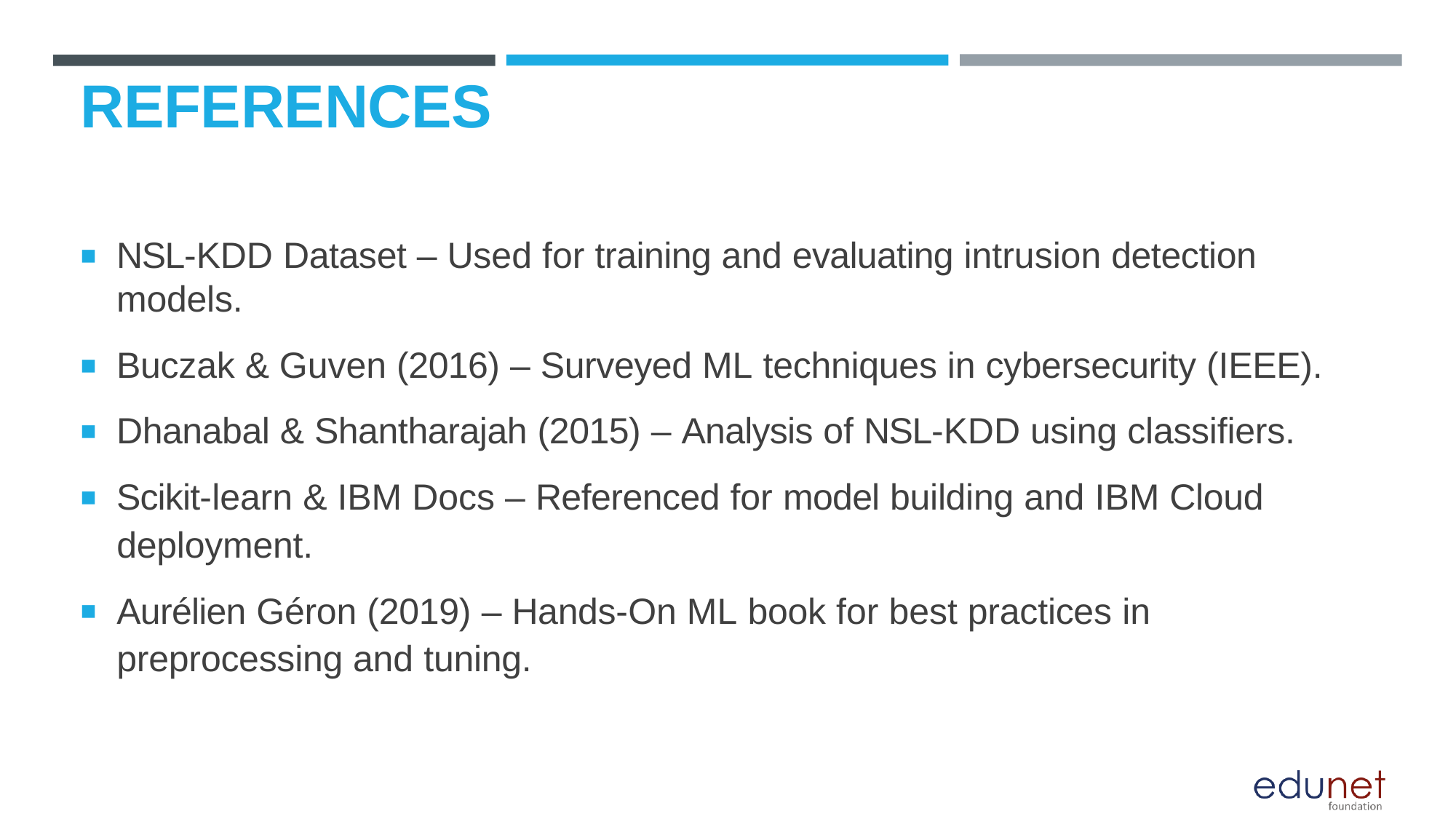

# REFERENCES
NSL-KDD Dataset – Used for training and evaluating intrusion detection models.
Buczak & Guven (2016) – Surveyed ML techniques in cybersecurity (IEEE).
Dhanabal & Shantharajah (2015) – Analysis of NSL-KDD using classifiers.
Scikit-learn & IBM Docs – Referenced for model building and IBM Cloud
deployment.
Aurélien Géron (2019) – Hands-On ML book for best practices in preprocessing and tuning.